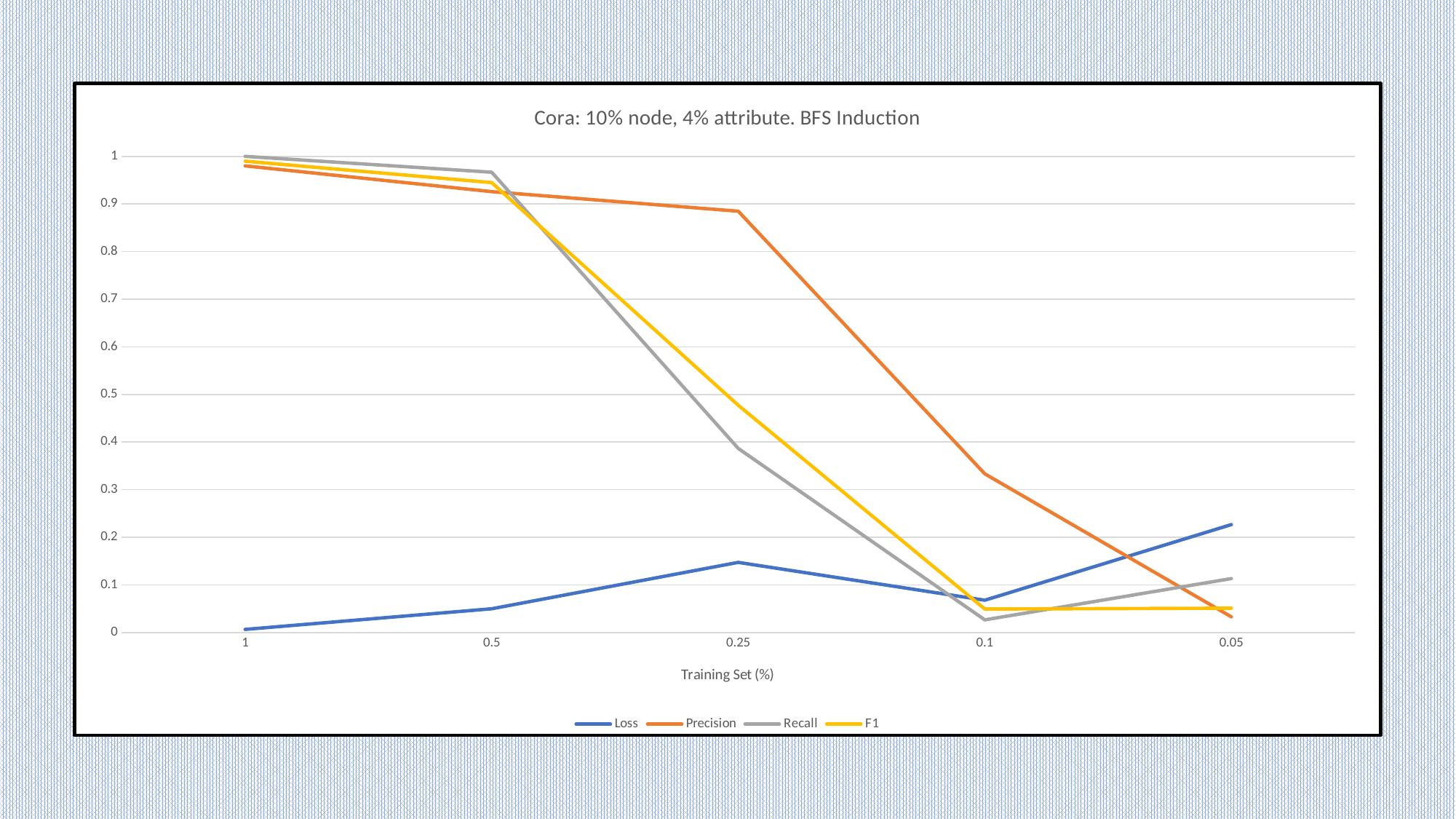

### Chart: Cora: 10% node, 4% attribute. BFS Induction

| Category | Loss | Precision | Recall | F1 |
|---|---|---|---|---|
| 1 | 0.00658 | 0.98 | 1.0 | 0.9899 |
| 0.5 | 0.0499 | 0.92583 | 0.96667 | 0.94494 |
| 0.25 | 0.14736 | 0.88485 | 0.38667 | 0.47734 |
| 0.1 | 0.06786 | 0.33333 | 0.02667 | 0.04938 |
| 0.05 | 0.22665 | 0.03294 | 0.11333 | 0.05105 |